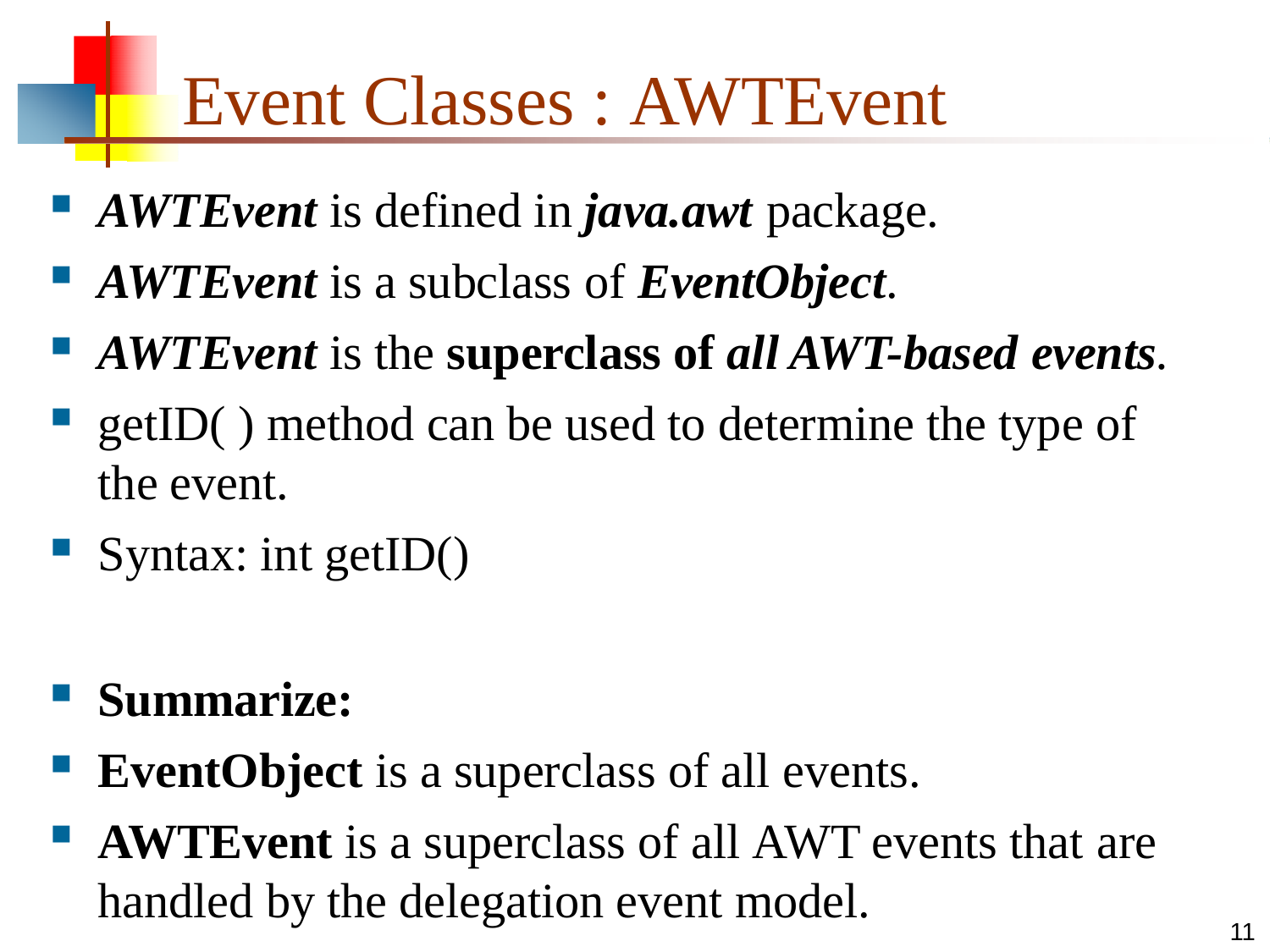

# Event Classes : AWTEvent

AWTEvent is defined in java.awt package.
AWTEvent is a subclass of EventObject.
AWTEvent is the superclass of all AWT-based events.
getID( ) method can be used to determine the type of the event.
Syntax: int getID()

Summarize:
EventObject is a superclass of all events.
AWTEvent is a superclass of all AWT events that are
handled by the delegation event model.
11